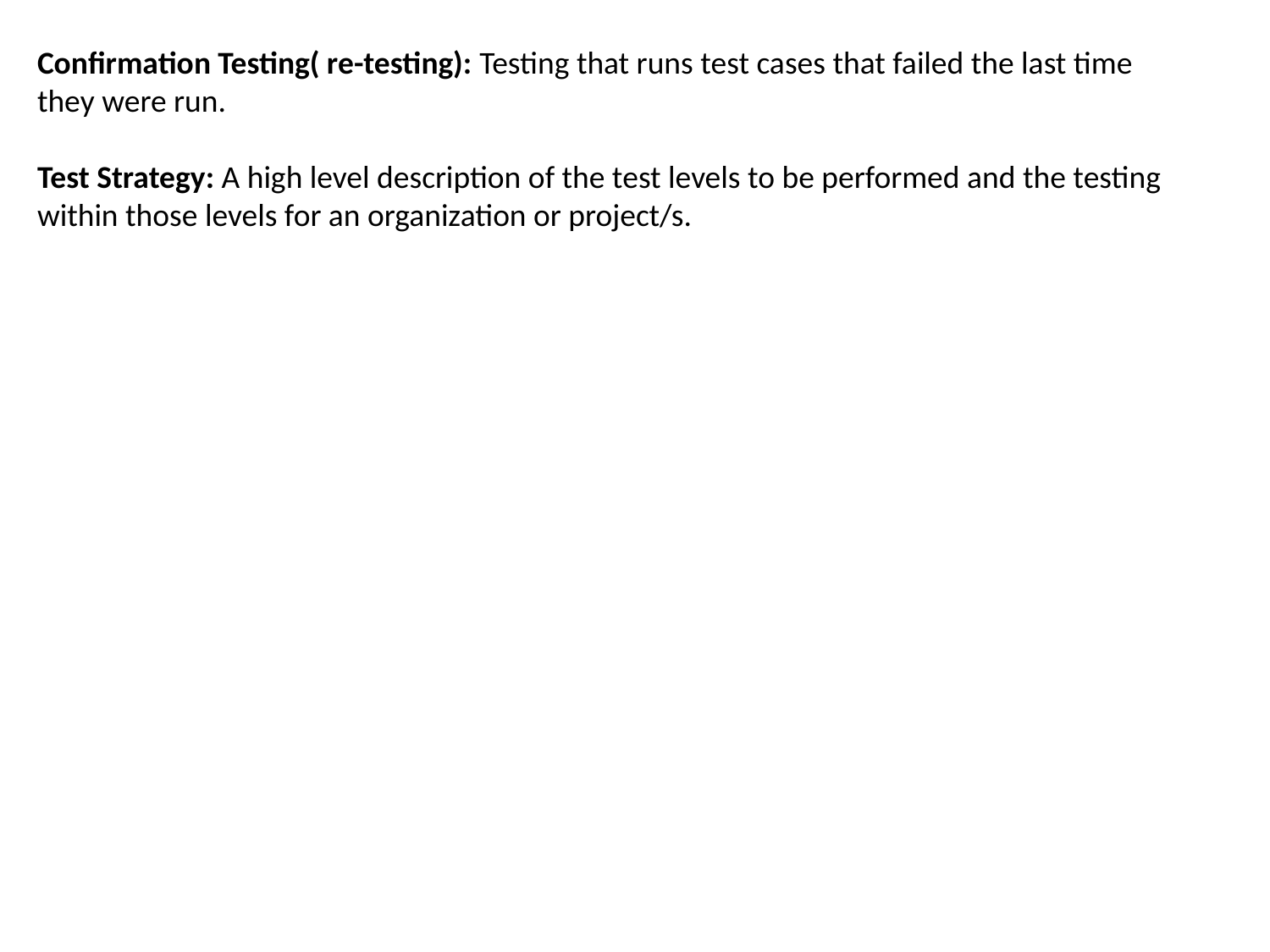

Confirmation Testing( re-testing): Testing that runs test cases that failed the last time they were run.

Test Strategy: A high level description of the test levels to be performed and the testing within those levels for an organization or project/s.